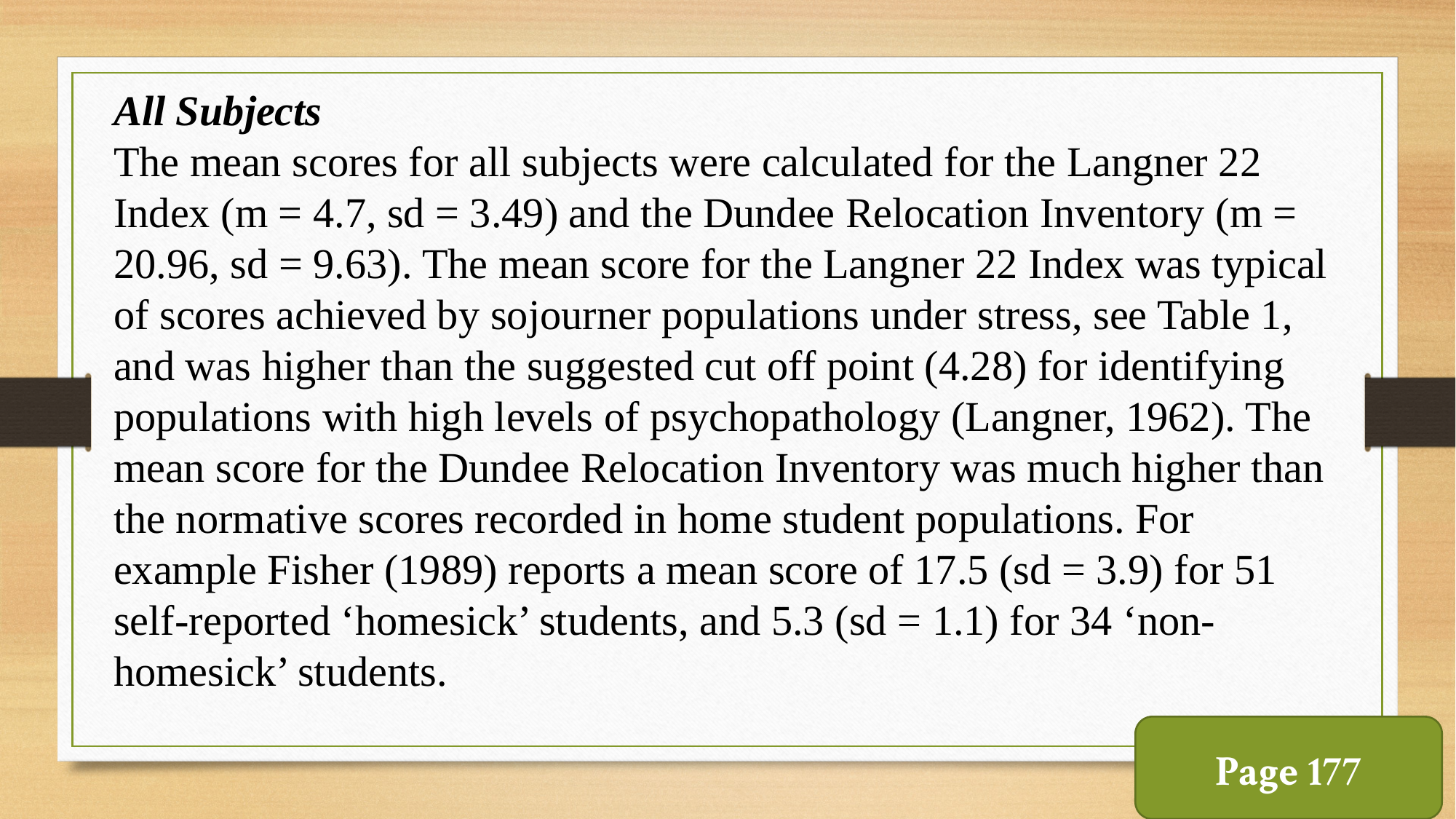

All Subjects
The mean scores for all subjects were calculated for the Langner 22 Index (m = 4.7, sd = 3.49) and the Dundee Relocation Inventory (m = 20.96, sd = 9.63). The mean score for the Langner 22 Index was typical of scores achieved by sojourner populations under stress, see Table 1, and was higher than the suggested cut off point (4.28) for identifying
populations with high levels of psychopathology (Langner, 1962). The mean score for the Dundee Relocation Inventory was much higher than the normative scores recorded in home student populations. For example Fisher (1989) reports a mean score of 17.5 (sd = 3.9) for 51 self-reported ‘homesick’ students, and 5.3 (sd = 1.1) for 34 ‘non-homesick’ students.
Page 177